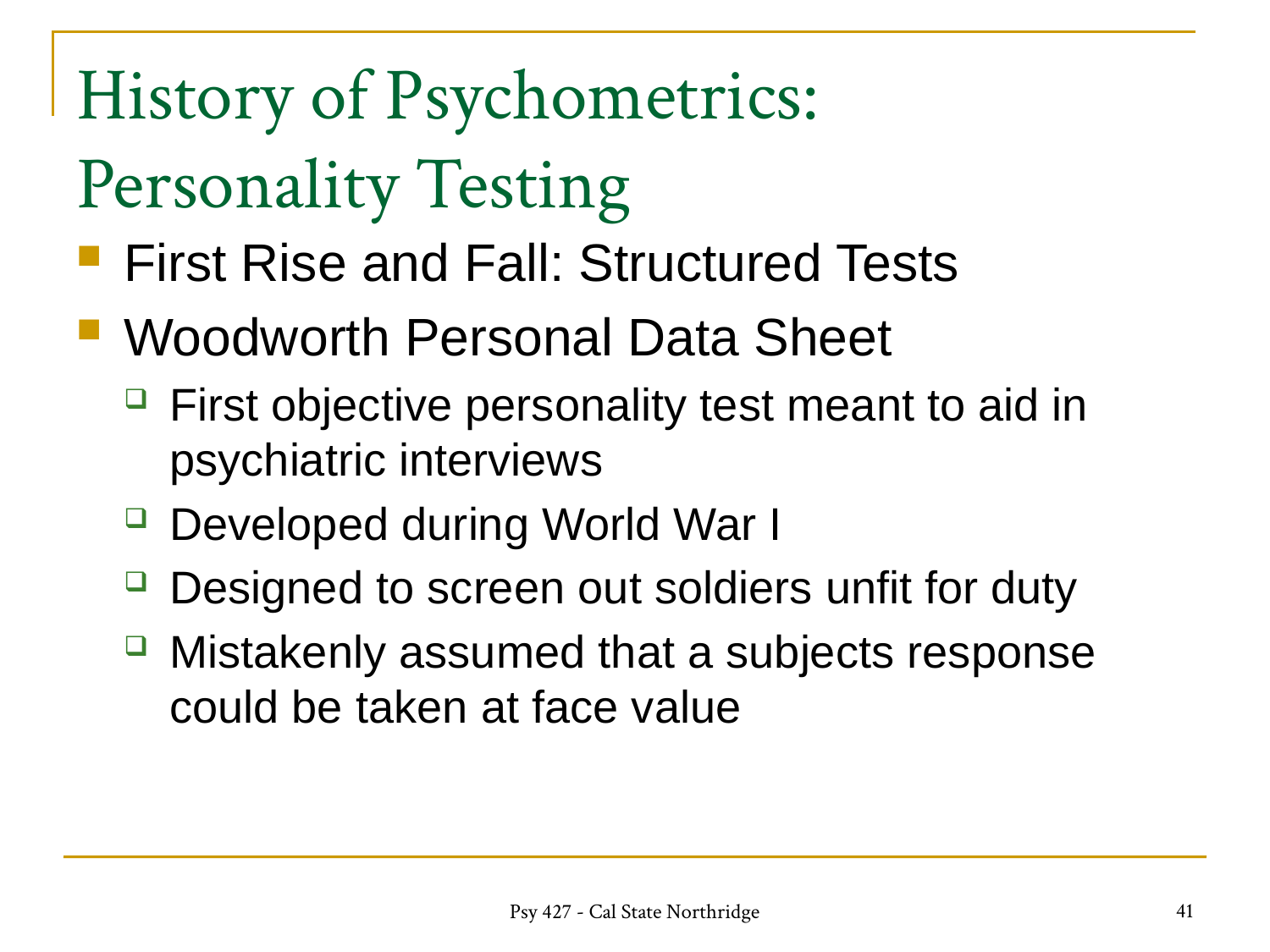

# History of Psychometrics: Personality Testing
First Rise and Fall: Structured Tests
Woodworth Personal Data Sheet
First objective personality test meant to aid in psychiatric interviews
Developed during World War I
Designed to screen out soldiers unfit for duty
Mistakenly assumed that a subjects response could be taken at face value
41
Psy 427 - Cal State Northridge